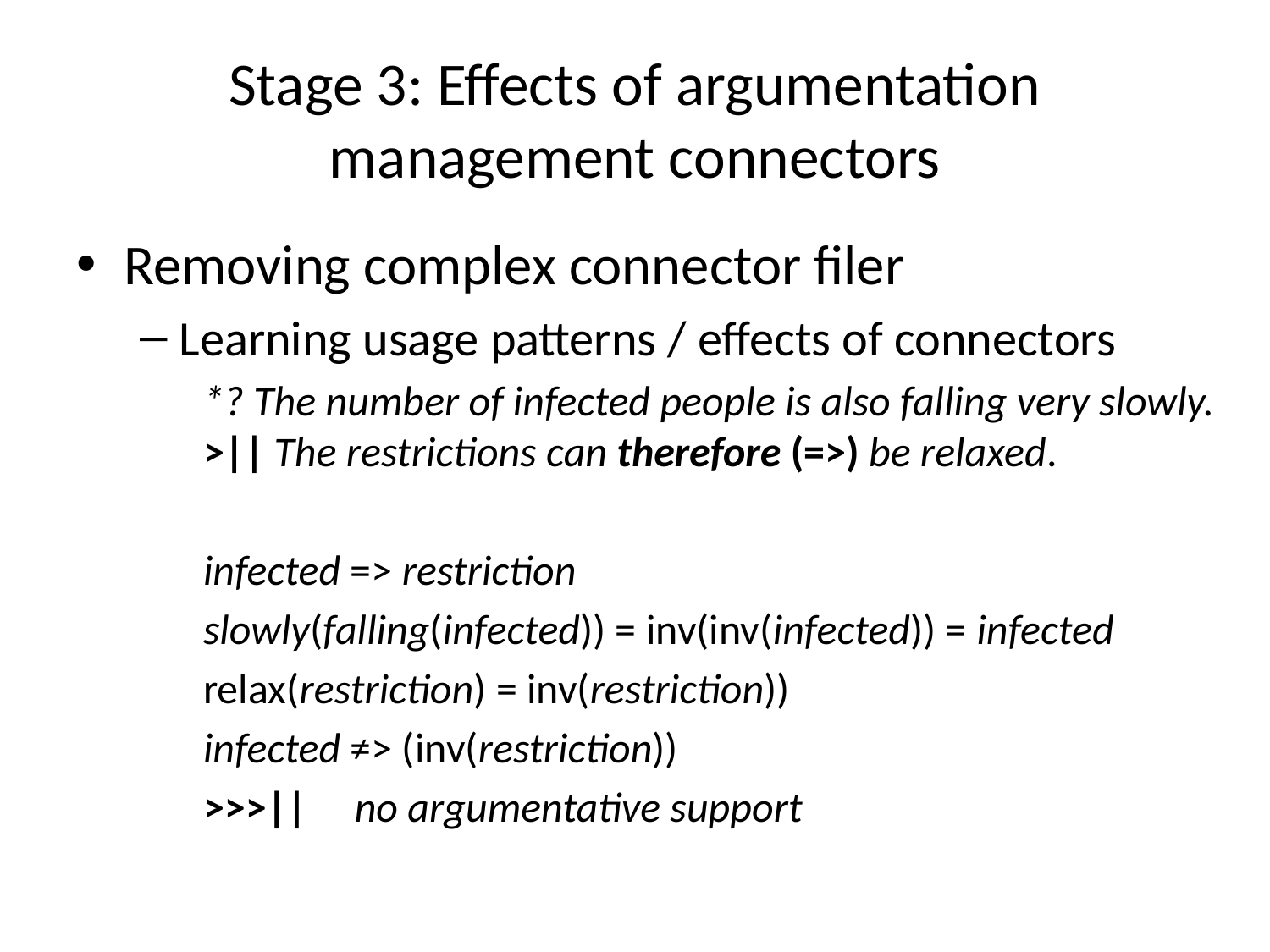

# Stage 3: Effects of argumentation management connectors
Removing complex connector filer
Learning usage patterns / effects of connectors
*? The number of infected people is also falling very slowly. >|| The restrictions can therefore (=>) be relaxed.

infected => restriction
slowly(falling(infected)) = inv(inv(infected)) = infected
relax(restriction) = inv(restriction))
infected ≠> (inv(restriction))
>>>||     no argumentative support